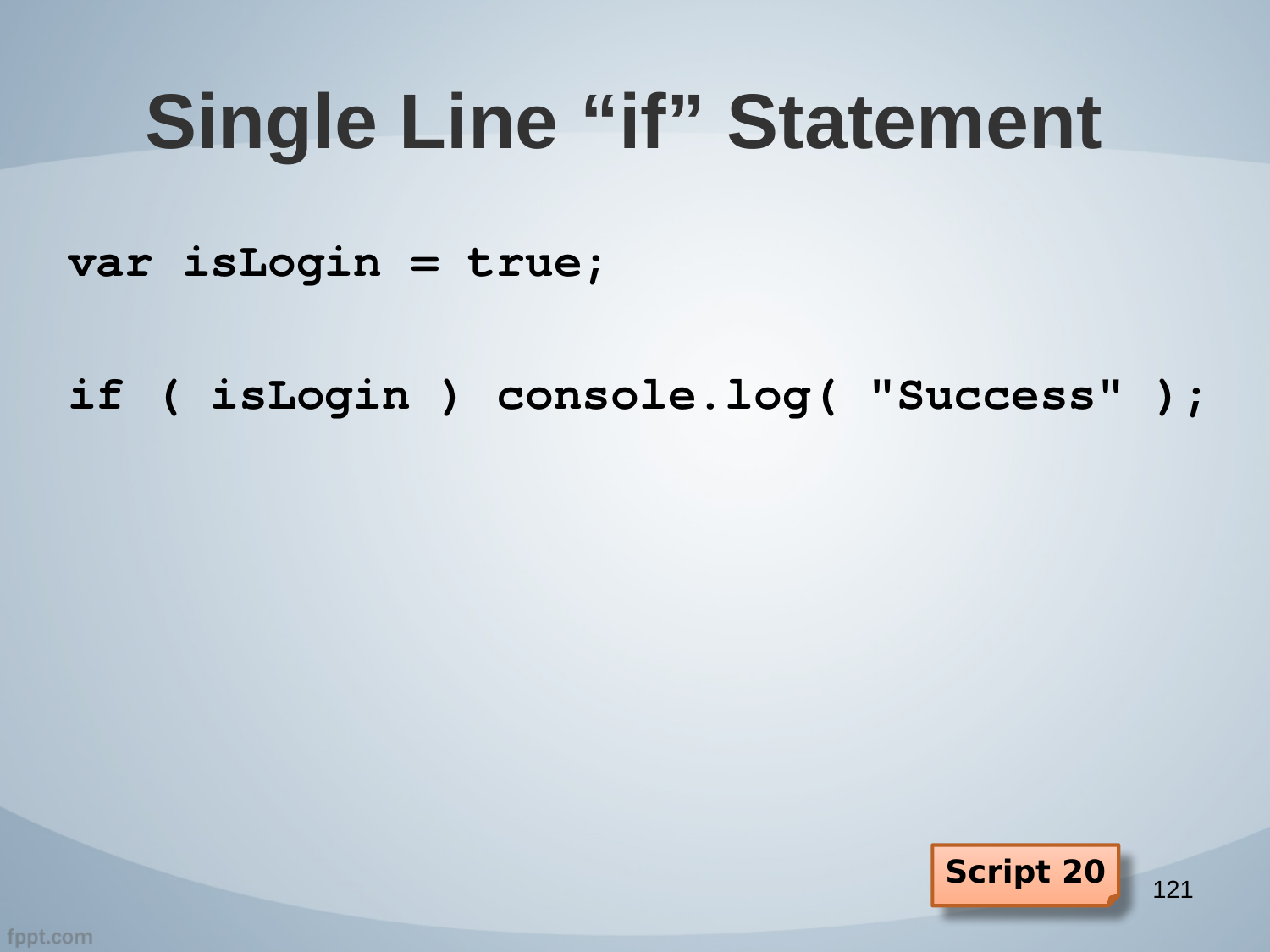

# Single Line “if” Statement
var isLogin = true;

if ( isLogin ) console.log( "Success" );
Script 20
121